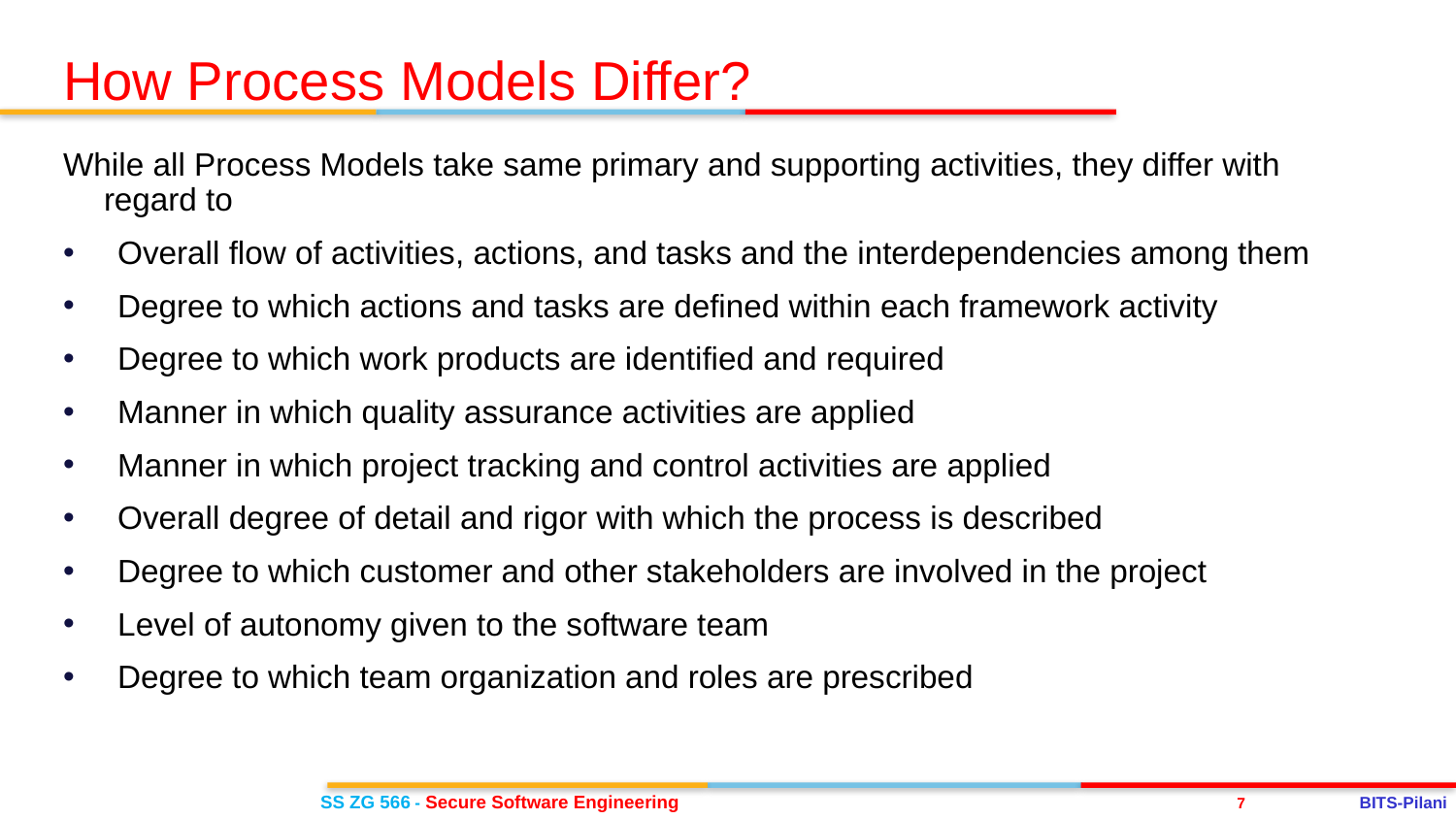

How Process Models Differ?
While all Process Models take same primary and supporting activities, they differ with regard to
Overall flow of activities, actions, and tasks and the interdependencies among them
Degree to which actions and tasks are defined within each framework activity
Degree to which work products are identified and required
Manner in which quality assurance activities are applied
Manner in which project tracking and control activities are applied
Overall degree of detail and rigor with which the process is described
Degree to which customer and other stakeholders are involved in the project
Level of autonomy given to the software team
Degree to which team organization and roles are prescribed